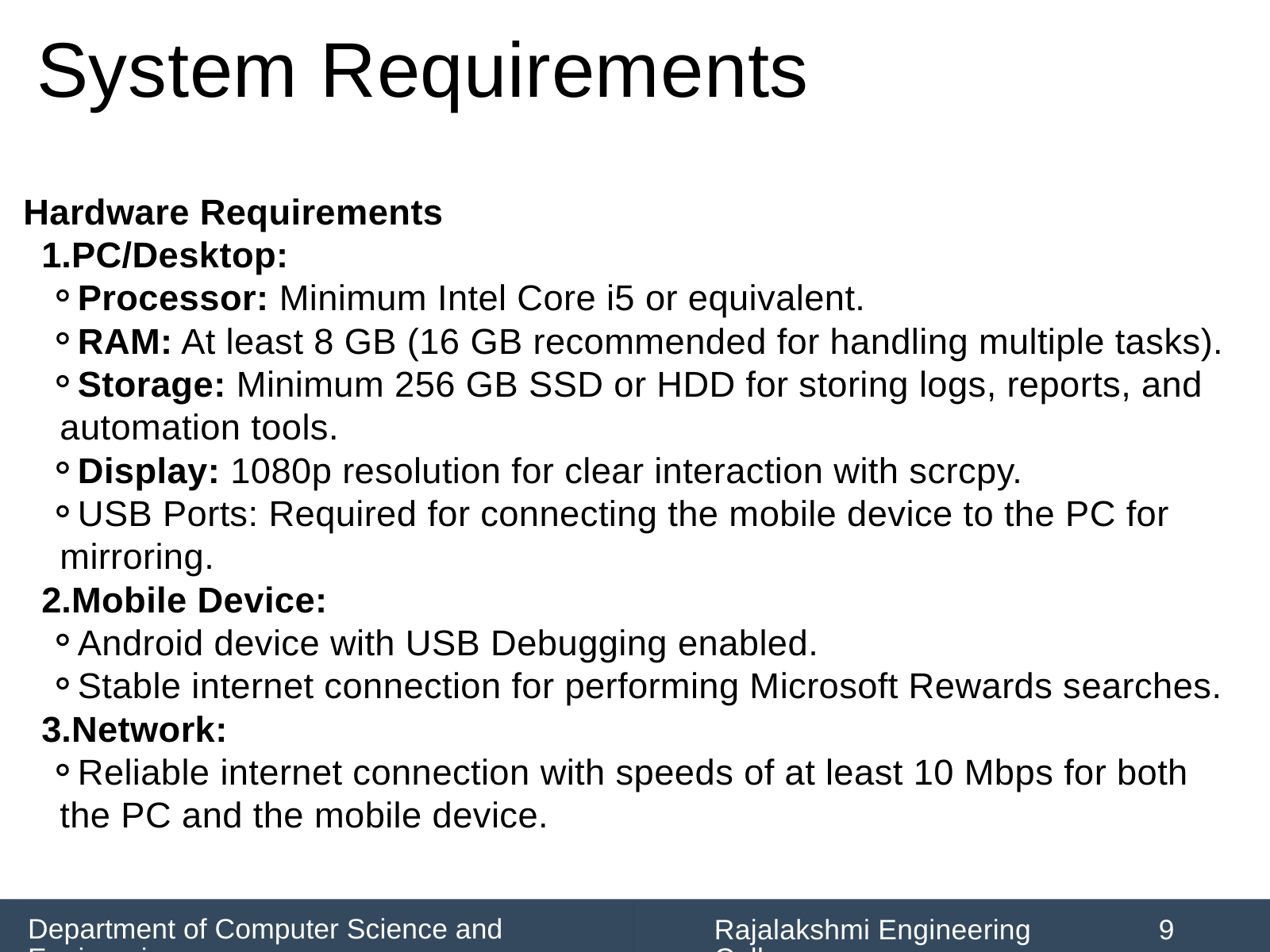

System Requirements
Hardware Requirements
PC/Desktop:
Processor: Minimum Intel Core i5 or equivalent.
RAM: At least 8 GB (16 GB recommended for handling multiple tasks).
Storage: Minimum 256 GB SSD or HDD for storing logs, reports, and automation tools.
Display: 1080p resolution for clear interaction with scrcpy.
USB Ports: Required for connecting the mobile device to the PC for mirroring.
Mobile Device:
Android device with USB Debugging enabled.
Stable internet connection for performing Microsoft Rewards searches.
Network:
Reliable internet connection with speeds of at least 10 Mbps for both the PC and the mobile device.

Department of Computer Science and Engineering
Rajalakshmi Engineering College
9